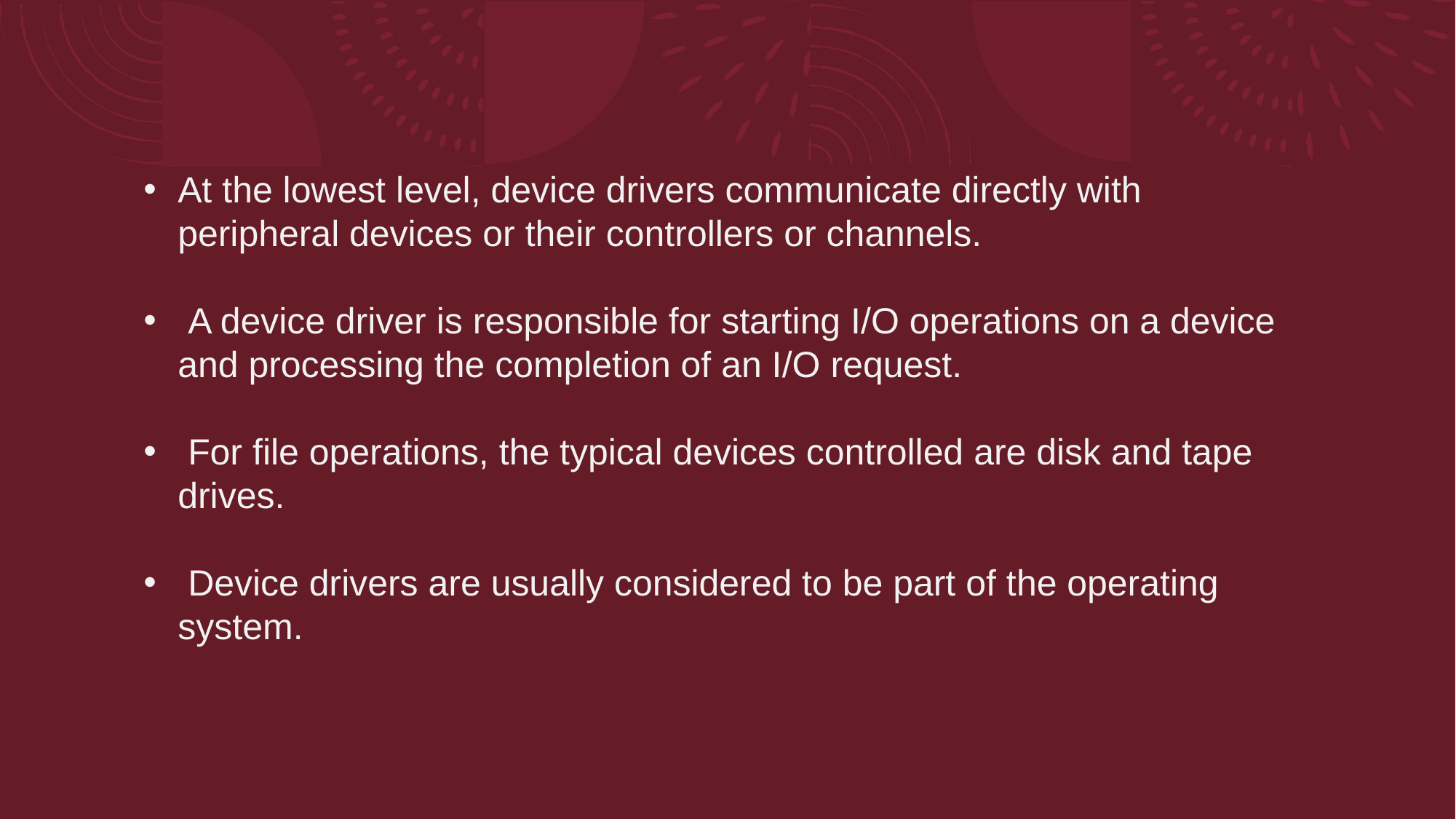

At the lowest level, device drivers communicate directly with peripheral devices or their controllers or channels.

 A device driver is responsible for starting I/O operations on a device and processing the completion of an I/O request.

 For file operations, the typical devices controlled are disk and tape drives.

 Device drivers are usually considered to be part of the operating system.